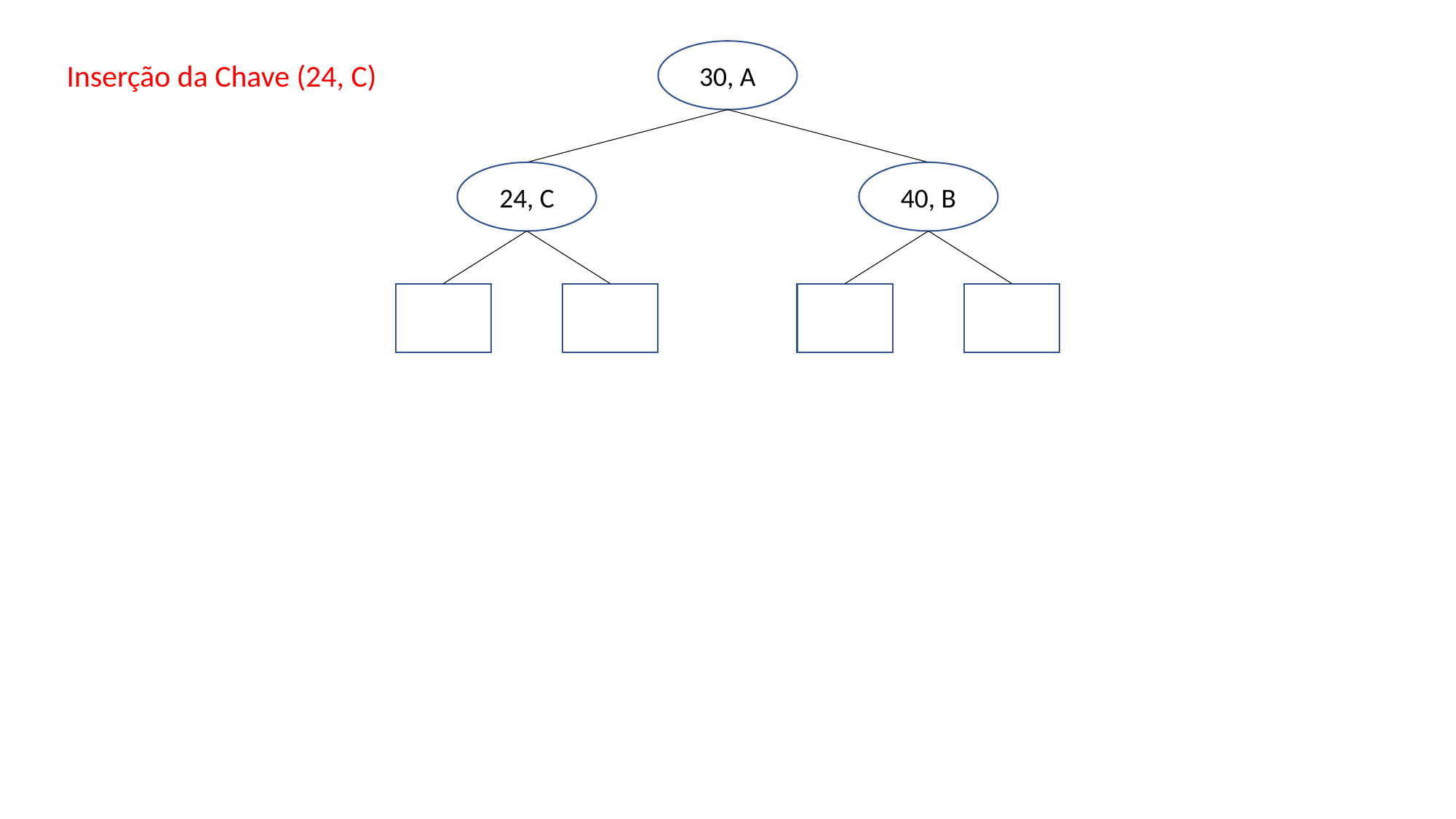

30, A
40, B

24, C

Inserção da Chave (24, C)